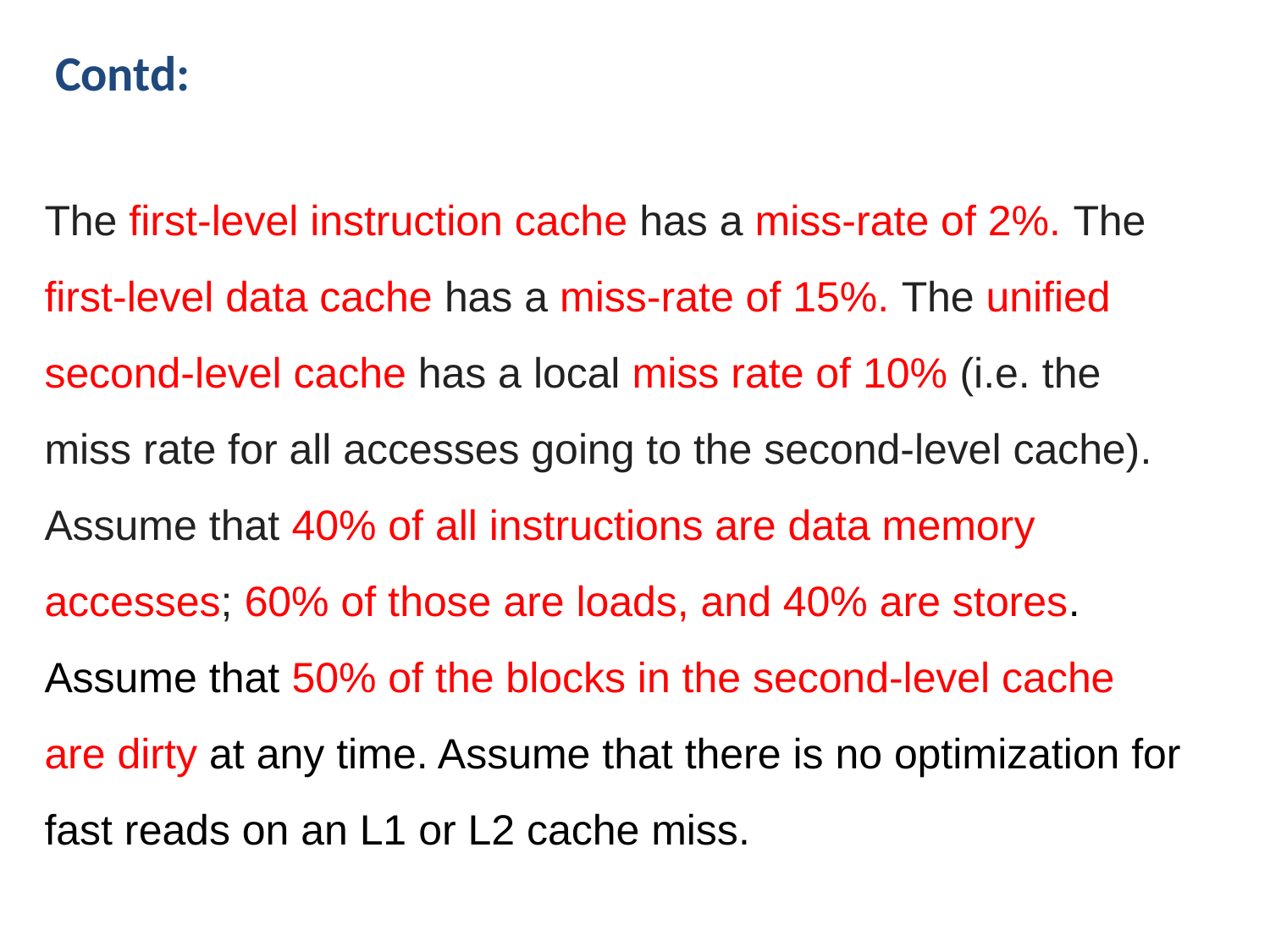

# Contd:
The first-level instruction cache has a miss-rate of 2%. The first-level data cache has a miss-rate of 15%. The unified second-level cache has a local miss rate of 10% (i.e. the miss rate for all accesses going to the second-level cache). Assume that 40% of all instructions are data memory accesses; 60% of those are loads, and 40% are stores. Assume that 50% of the blocks in the second-level cache are dirty at any time. Assume that there is no optimization for fast reads on an L1 or L2 cache miss.